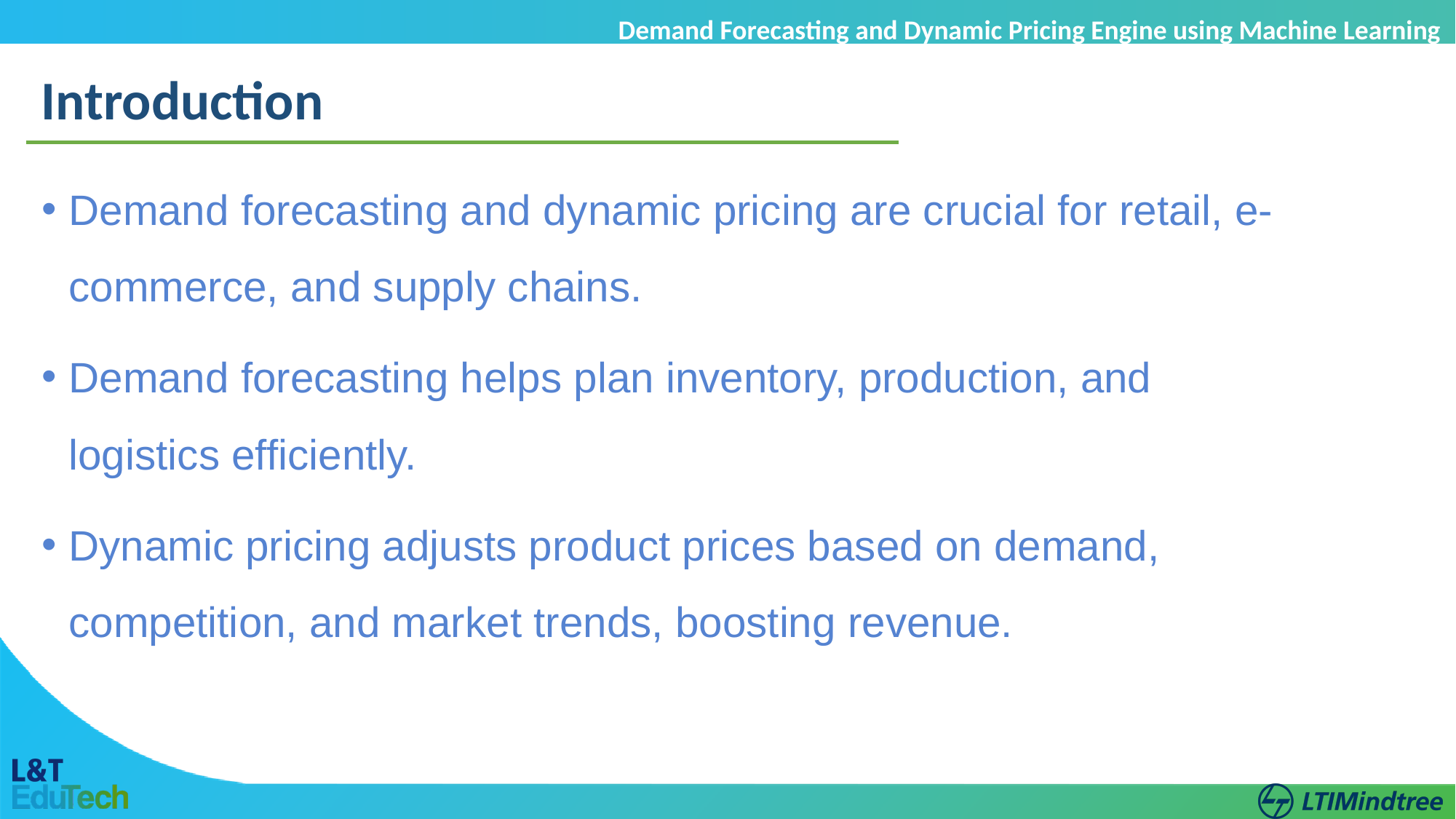

Demand Forecasting and Dynamic Pricing Engine using Machine Learning
Introduction
Demand forecasting and dynamic pricing are crucial for retail, e-commerce, and supply chains.
Demand forecasting helps plan inventory, production, and logistics efficiently.
Dynamic pricing adjusts product prices based on demand, competition, and market trends, boosting revenue.